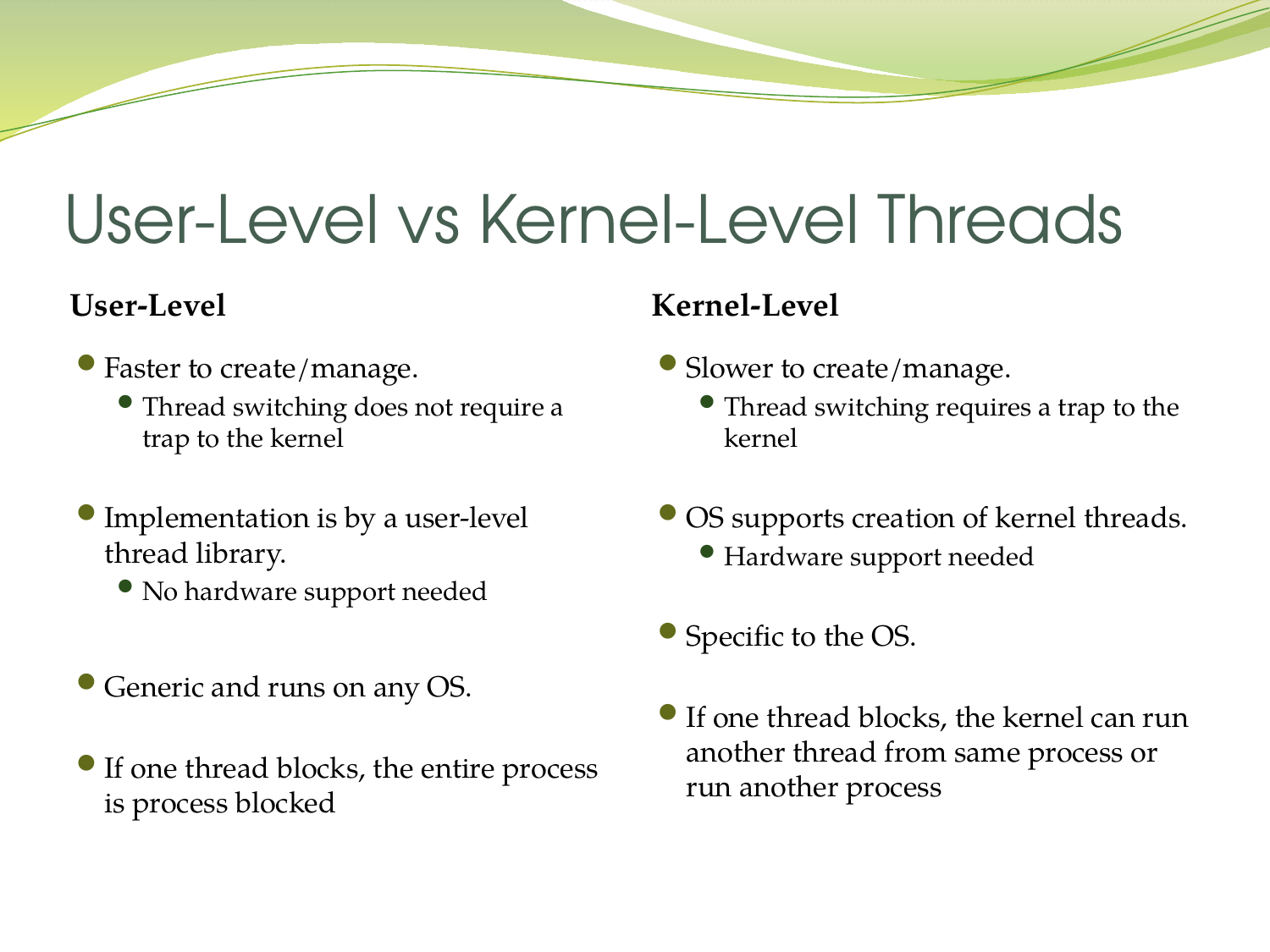

# User-Level vs Kernel-Level Threads
User-Level
Kernel-Level
Faster to create/manage.
Thread switching does not require a trap to the kernel

Implementation is by a user-level thread library.
No hardware support needed

Generic and runs on any OS.

If one thread blocks, the entire process is process blocked

Slower to create/manage.
Thread switching requires a trap to the kernel

OS supports creation of kernel threads.
Hardware support needed

Specific to the OS.

If one thread blocks, the kernel can run another thread from same process or run another process